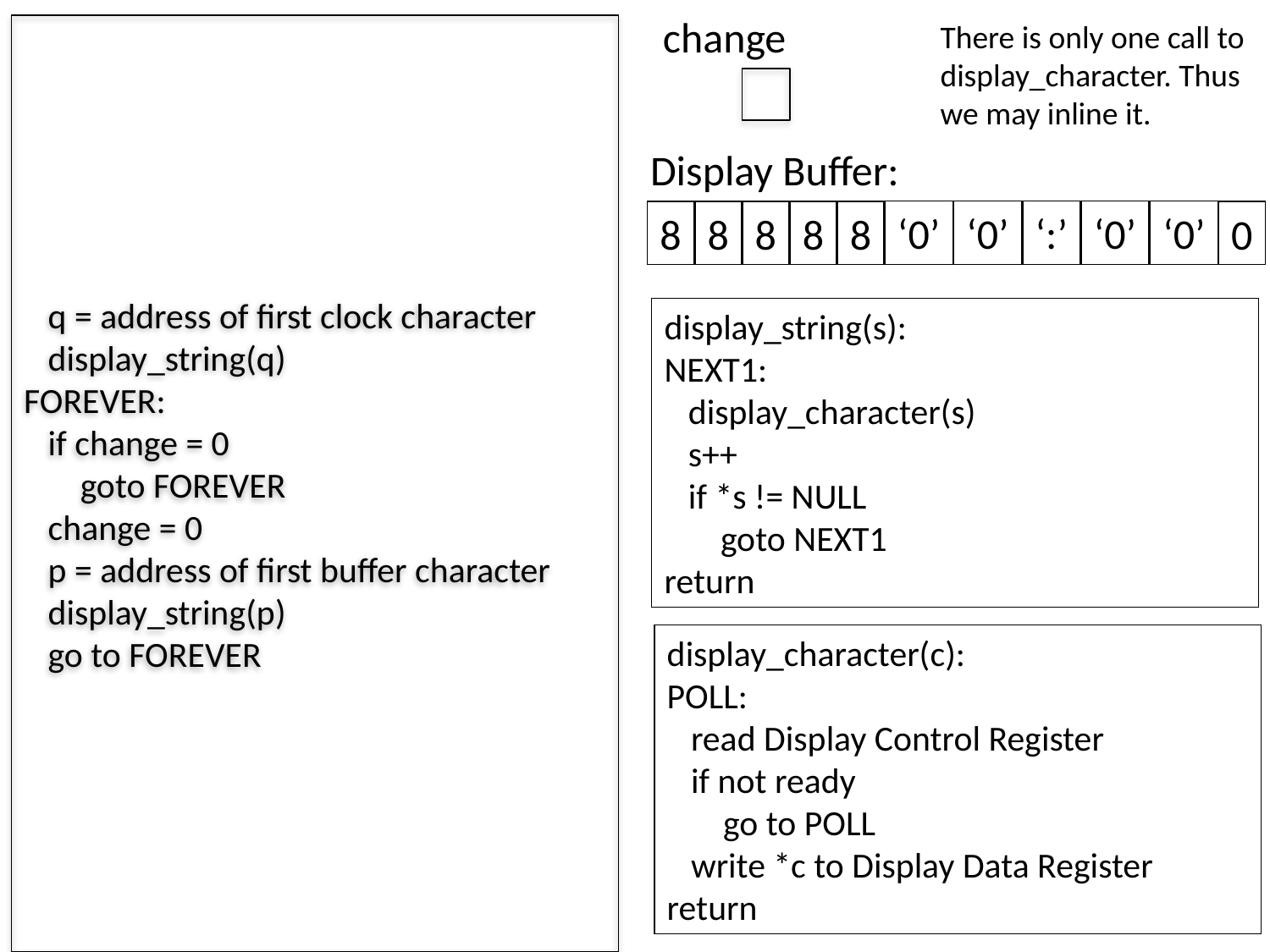

change
There is only one call to
display_character. Thus
we may inline it.

   q = address of first clock character
   display_string(q)
FOREVER:
   if change = 0
       goto FOREVER
   change = 0
   p = address of first buffer character
   display_string(p)
   go to FOREVER

Display Buffer:
‘0’
‘0’
‘:’
‘0’
‘0’
8
8
8
8
8
0
display_string(s):
NEXT1:
   display_character(s)
   s++
   if *s != NULL
       goto NEXT1
return
display_character(c):
POLL:
   read Display Control Register
   if not ready
       go to POLL
   write *c to Display Data Register
return